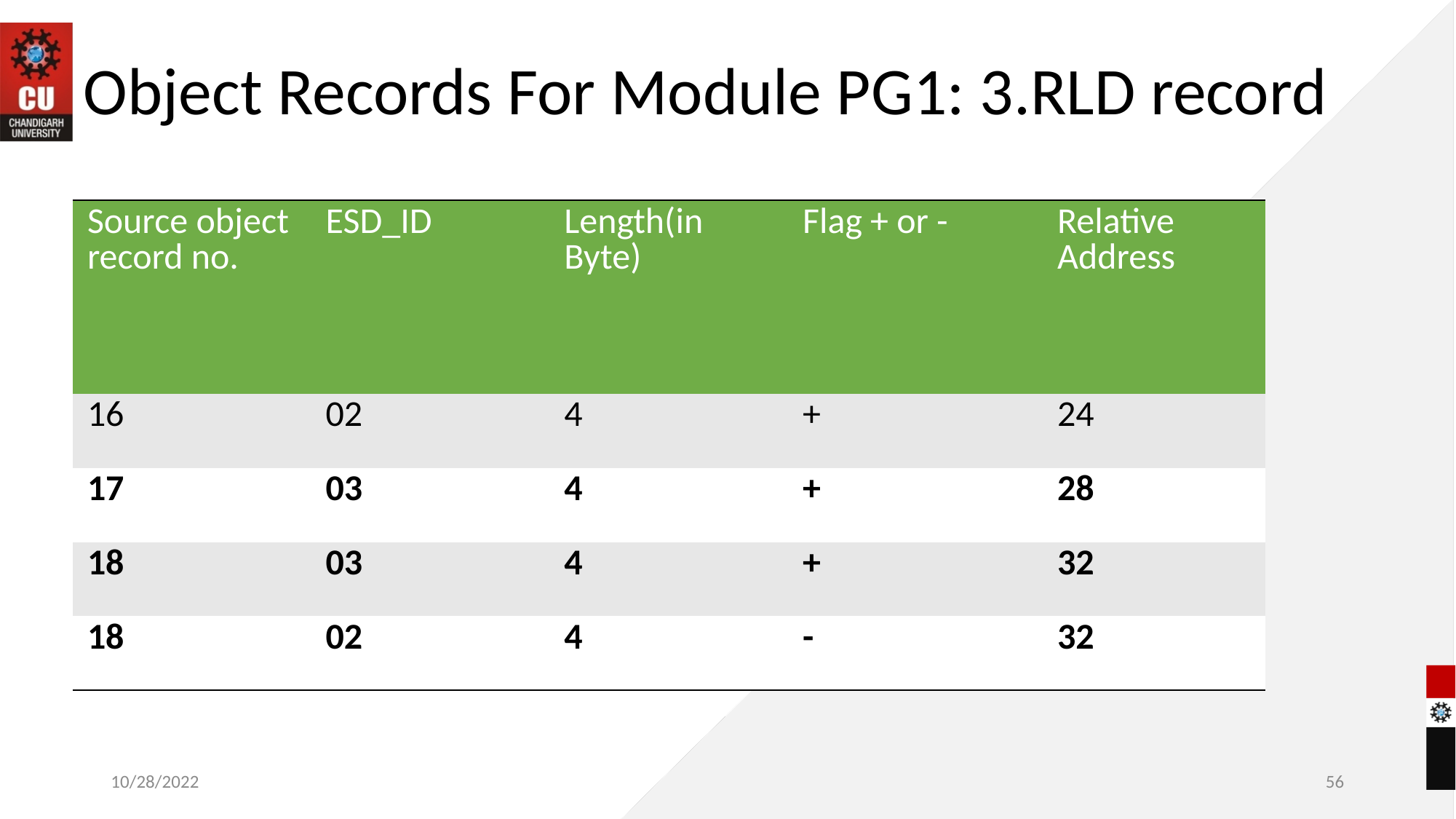

# Object Records For Module PG1: 3.RLD record
| Source object record no. | ESD\_ID | Length(in Byte) | Flag + or - | Relative Address |
| --- | --- | --- | --- | --- |
| 16 | 02 | 4 | + | 24 |
| 17 | 03 | 4 | + | 28 |
| 18 | 03 | 4 | + | 32 |
| 18 | 02 | 4 | - | 32 |

10/28/2022
56